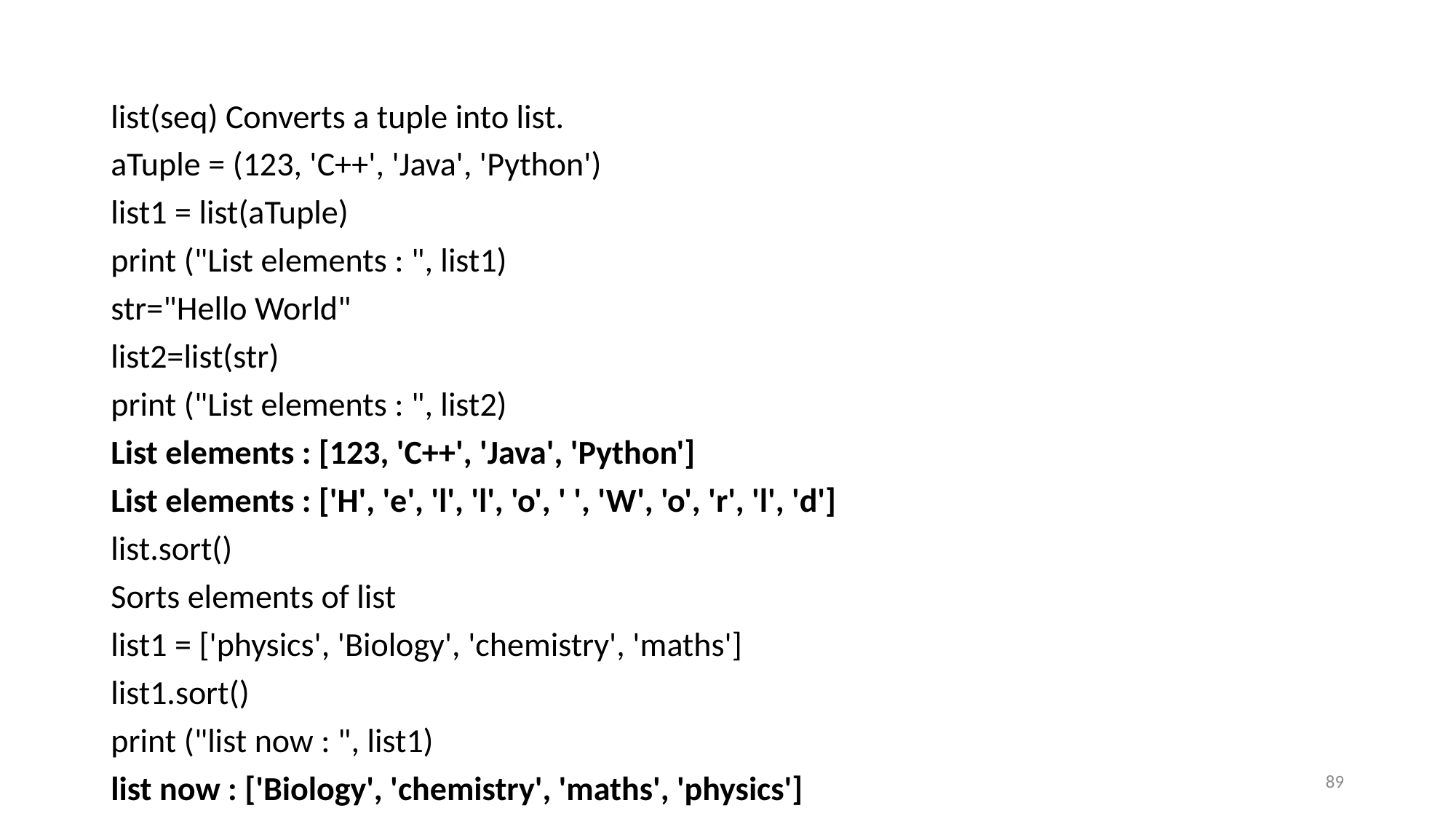

#
list(seq) Converts a tuple into list.
aTuple = (123, 'C++', 'Java', 'Python')
list1 = list(aTuple)
print ("List elements : ", list1)
str="Hello World"
list2=list(str)
print ("List elements : ", list2)
List elements : [123, 'C++', 'Java', 'Python']
List elements : ['H', 'e', 'l', 'l', 'o', ' ', 'W', 'o', 'r', 'l', 'd']
list.sort()
Sorts elements of list
list1 = ['physics', 'Biology', 'chemistry', 'maths']
list1.sort()
print ("list now : ", list1)
list now : ['Biology', 'chemistry', 'maths', 'physics']

89